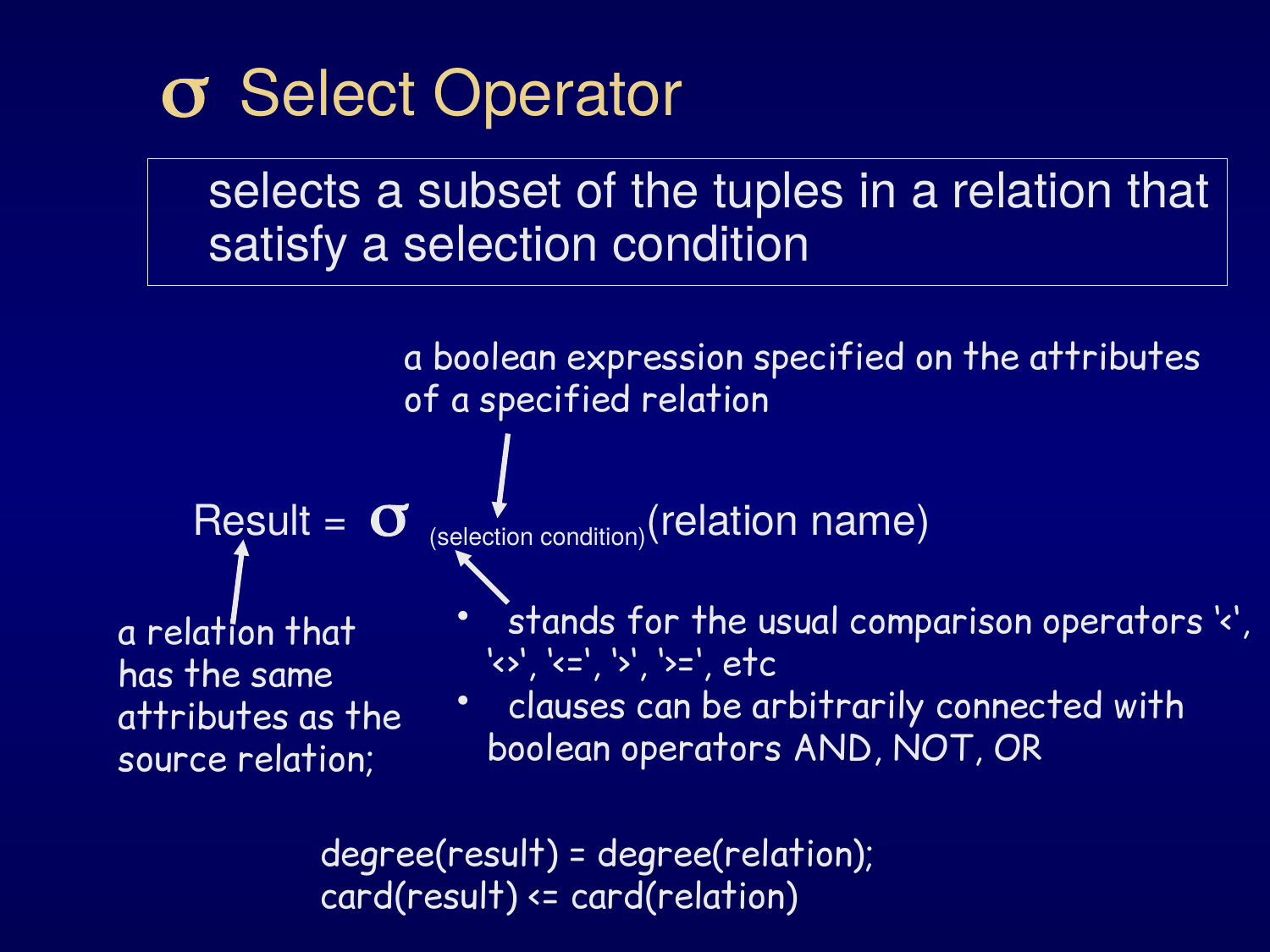

# σ Select Operator
	selects a subset of the tuples in a relation that satisfy a selection condition
a boolean expression specified on the attributes of a specified relation

Result = σ (selection condition)(relation name)

  stands for the usual comparison operators ‘<‘, ‘<>‘, ‘<=‘, ‘>‘, ‘>=‘, etc
  clauses can be arbitrarily connected with boolean operators AND, NOT, OR
a relation that has the same attributes as the source relation;
degree(result) = degree(relation);
card(result) <= card(relation)